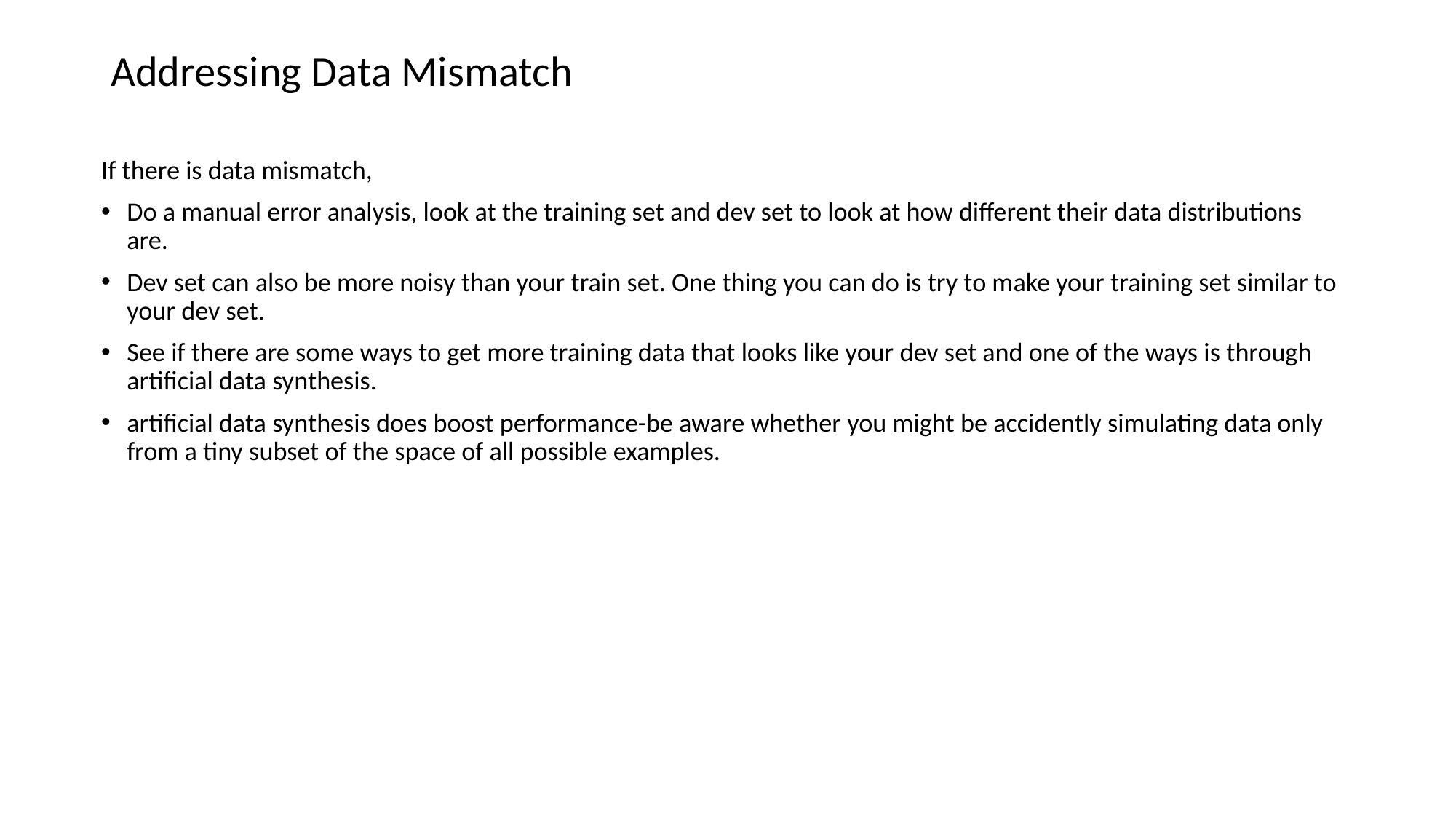

# Addressing Data Mismatch
If there is data mismatch,
Do a manual error analysis, look at the training set and dev set to look at how different their data distributions are.
Dev set can also be more noisy than your train set. One thing you can do is try to make your training set similar to your dev set.
See if there are some ways to get more training data that looks like your dev set and one of the ways is through artificial data synthesis.
artificial data synthesis does boost performance-be aware whether you might be accidently simulating data only from a tiny subset of the space of all possible examples.